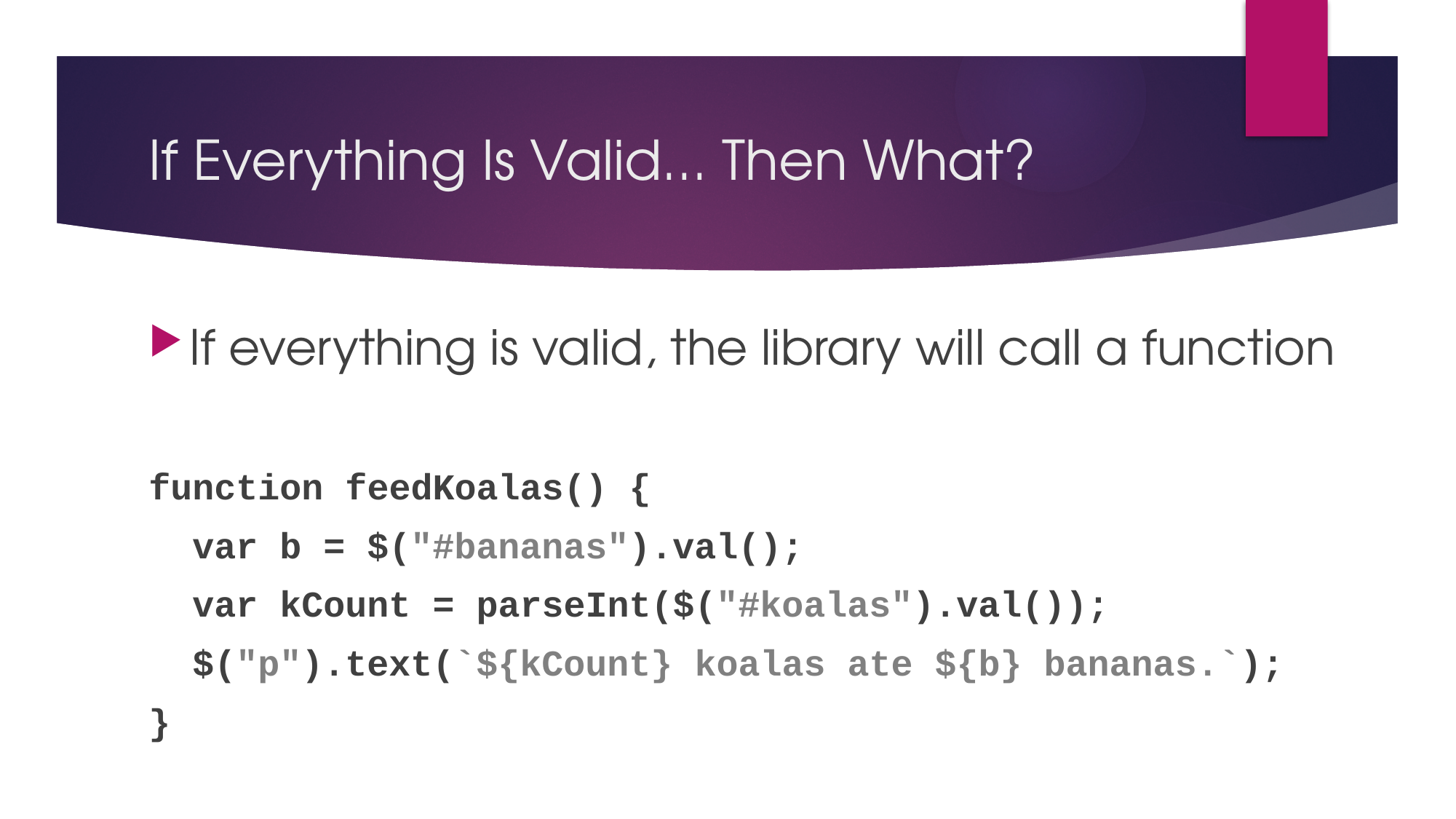

# If Everything Is Valid... Then What?
If everything is valid, the library will call a function

function feedKoalas() {
  var b = $("#bananas").val();
  var kCount = parseInt($("#koalas").val());
  $("p").text(`${kCount} koalas ate ${b} bananas.`);
}